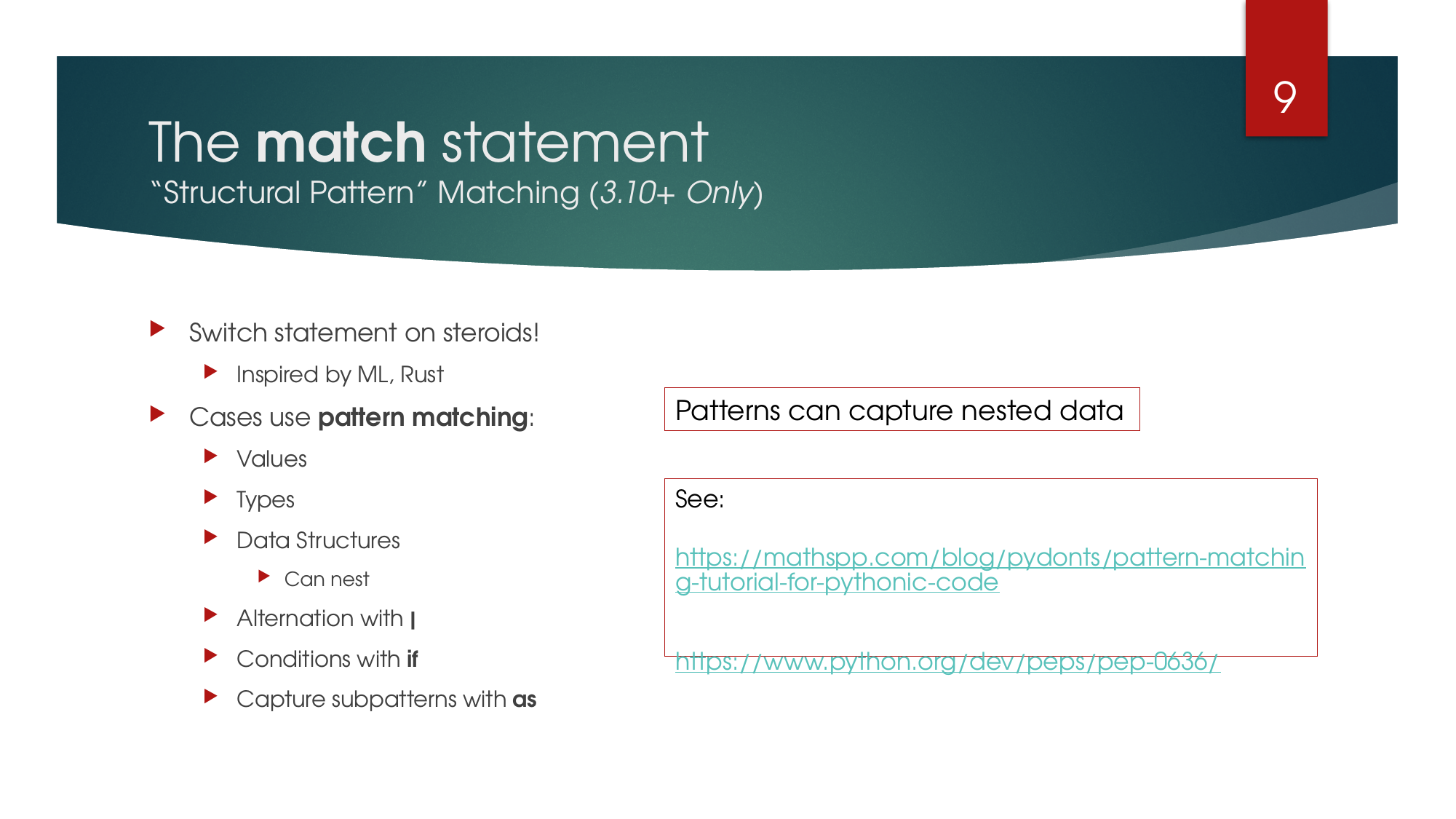

9
# The match statement “Structural Pattern” Matching (3.10+ Only)
Switch statement on steroids!
Inspired by ML, Rust
Cases use pattern matching:
Values
Types
Data Structures
Can nest
Alternation with |
Conditions with if
Capture subpatterns with as

Patterns can capture nested data
See:

https://mathspp.com/blog/pydonts/pattern-matching-tutorial-for-pythonic-code

https://www.python.org/dev/peps/pep-0636/